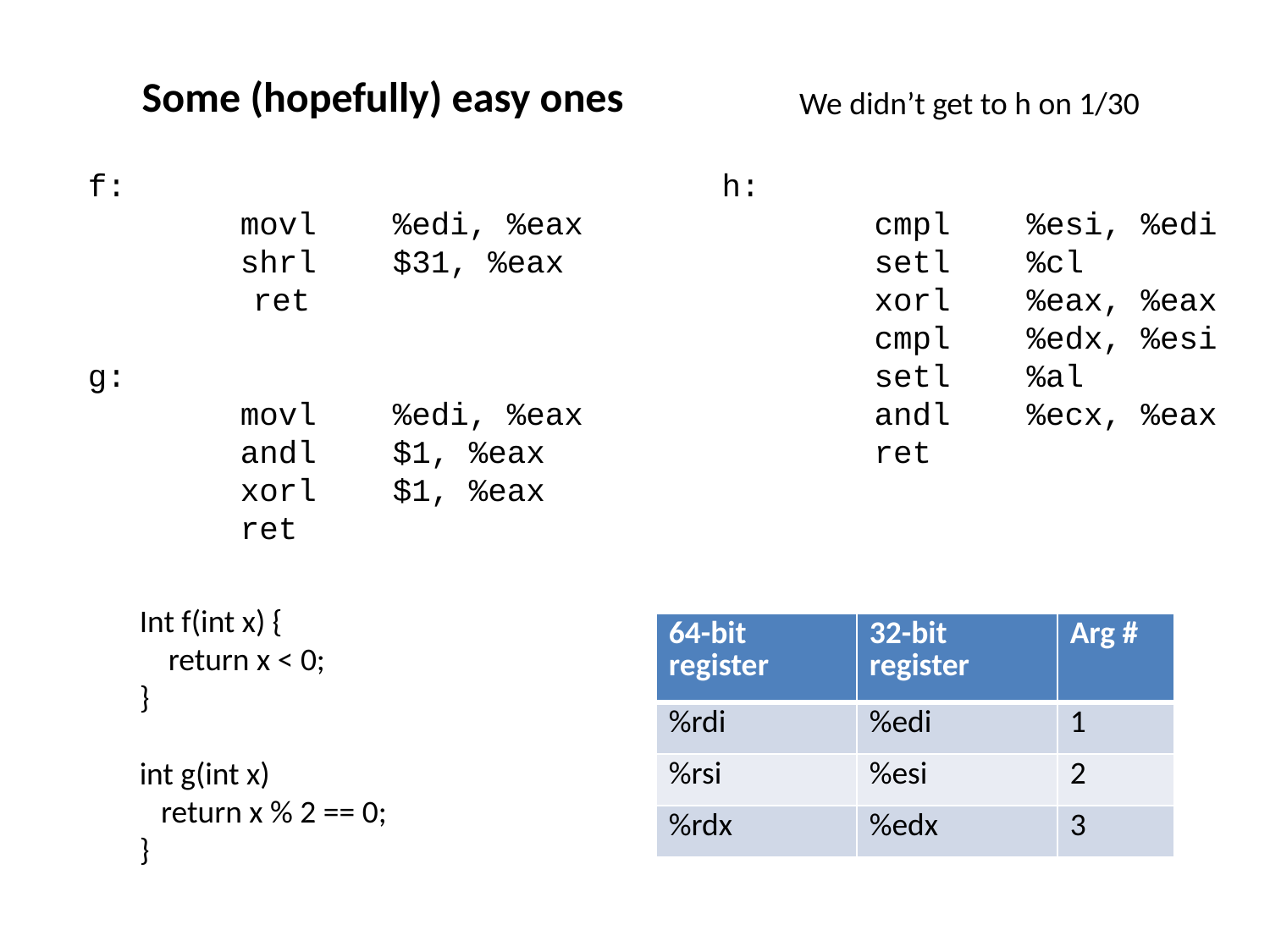

Some (hopefully) easy ones
We didn’t get to h on 1/30
f:
        movl    %edi, %eax
        shrl    $31, %eax
	  ret

g:
        movl    %edi, %eax
        andl    $1, %eax
        xorl    $1, %eax
        ret
h:
        cmpl    %esi, %edi
        setl    %cl
        xorl    %eax, %eax
        cmpl    %edx, %esi
        setl    %al
        andl    %ecx, %eax
        ret

Int f(int x) {
    return x < 0;
}

int g(int x)
   return x % 2 == 0;
}
| 64-bit register | 32-bit register | Arg # |
| --- | --- | --- |
| %rdi | %edi | 1 |
| %rsi | %esi | 2 |
| %rdx | %edx | 3 |